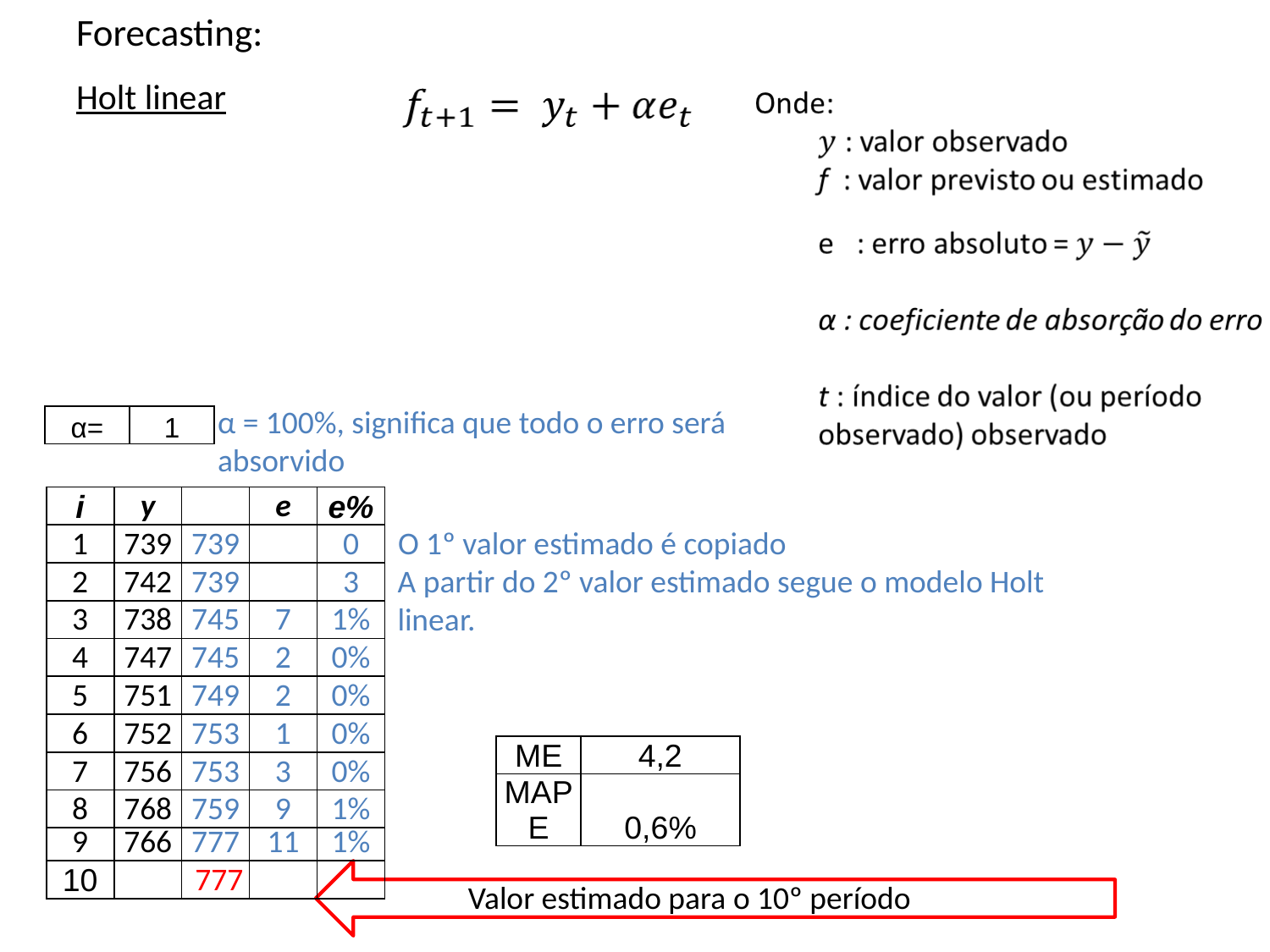

# Forecasting:
Holt linear

α = 100%, significa que todo o erro será absorvido
| α= | 1 |
| --- | --- |
| i | y |  | e | e% |
| --- | --- | --- | --- | --- |
| 1 | 739 | 739 |  | 0 |
| 2 | 742 | 739 |  | 3 |
| 3 | 738 | 745 | 7 | 1% |
| 4 | 747 | 745 | 2 | 0% |
| 5 | 751 | 749 | 2 | 0% |
| 6 | 752 | 753 | 1 | 0% |
| 7 | 756 | 753 | 3 | 0% |
| 8 | 768 | 759 | 9 | 1% |
| 9 | 766 | 777 | 11 | 1% |
| 10 |  | 777 |  |  |
O 1º valor estimado é copiado
A partir do 2º valor estimado segue o modelo Holt linear.
| ME | 4,2 |
| --- | --- |
| MAPE | 0,6% |

Valor estimado para o 10º período